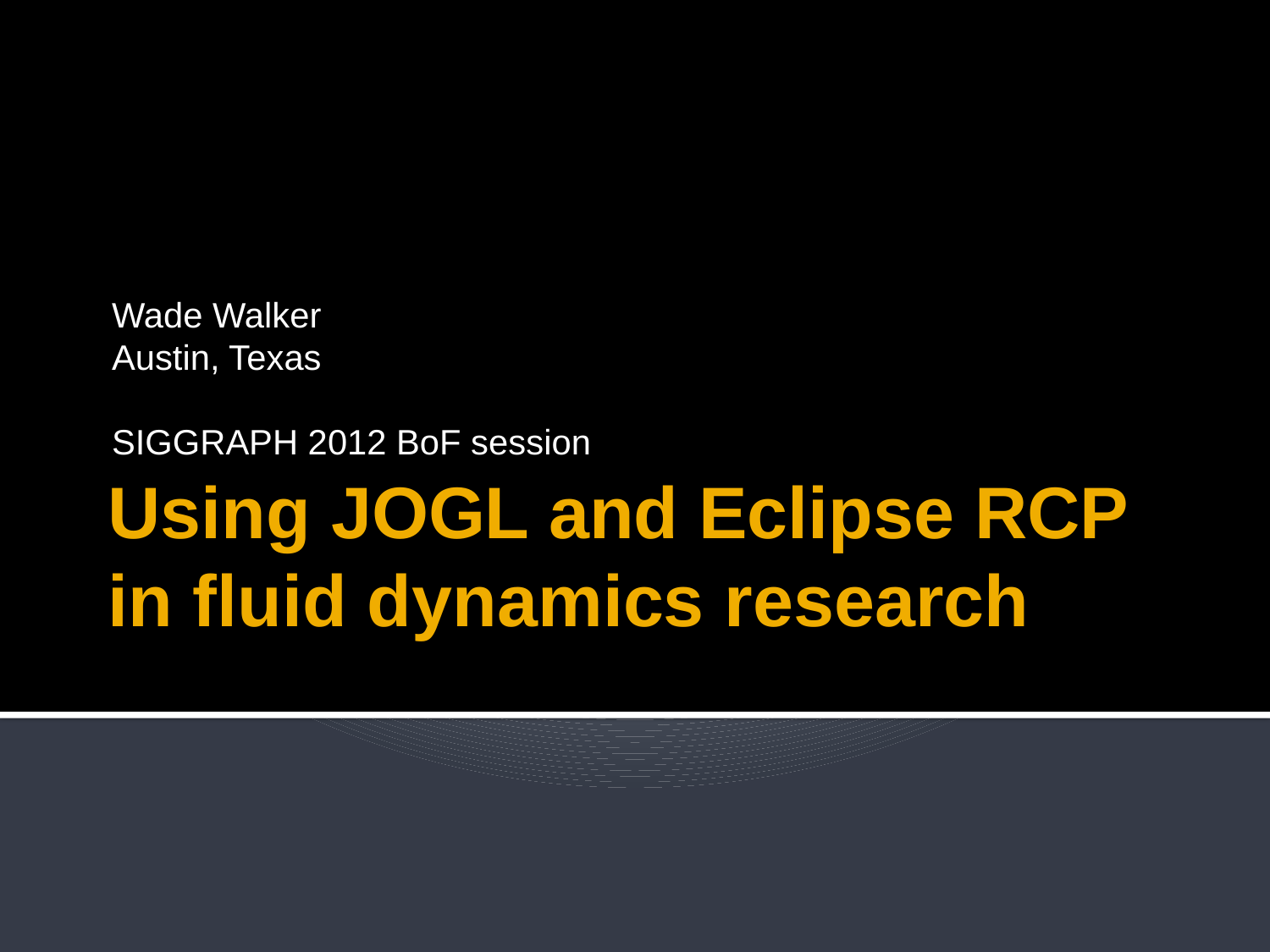

Wade Walker
Austin, Texas

SIGGRAPH 2012 BoF session
# Using JOGL and Eclipse RCP in fluid dynamics research